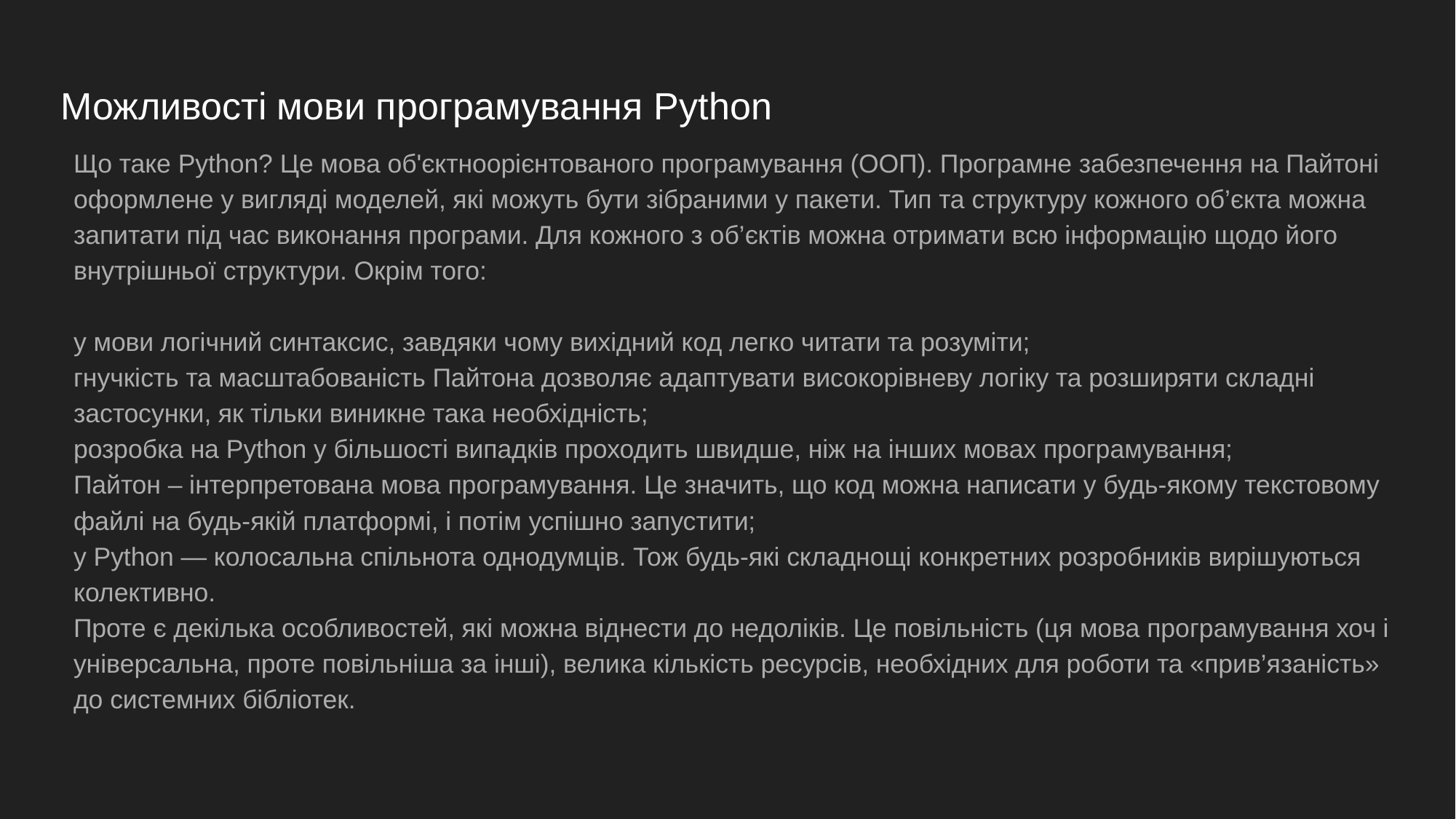

# Можливості мови програмування Python
Що таке Python? Це мова об'єктноорієнтованого програмування (ООП). Програмне забезпечення на Пайтоні оформлене у вигляді моделей, які можуть бути зібраними у пакети. Тип та структуру кожного об’єкта можна запитати під час виконання програми. Для кожного з об’єктів можна отримати всю інформацію щодо його внутрішньої структури. Окрім того:

у мови логічний синтаксис, завдяки чому вихідний код легко читати та розуміти;
гнучкість та масштабованість Пайтона дозволяє адаптувати високорівневу логіку та розширяти складні застосунки, як тільки виникне така необхідність;
розробка на Python у більшості випадків проходить швидше, ніж на інших мовах програмування;
Пайтон – інтерпретована мова програмування. Це значить, що код можна написати у будь-якому текстовому файлі на будь-якій платформі, і потім успішно запустити;
у Python — колосальна спільнота однодумців. Тож будь-які складнощі конкретних розробників вирішуються колективно.
Проте є декілька особливостей, які можна віднести до недоліків. Це повільність (ця мова програмування хоч і універсальна, проте повільніша за інші), велика кількість ресурсів, необхідних для роботи та «прив’язаність» до системних бібліотек.